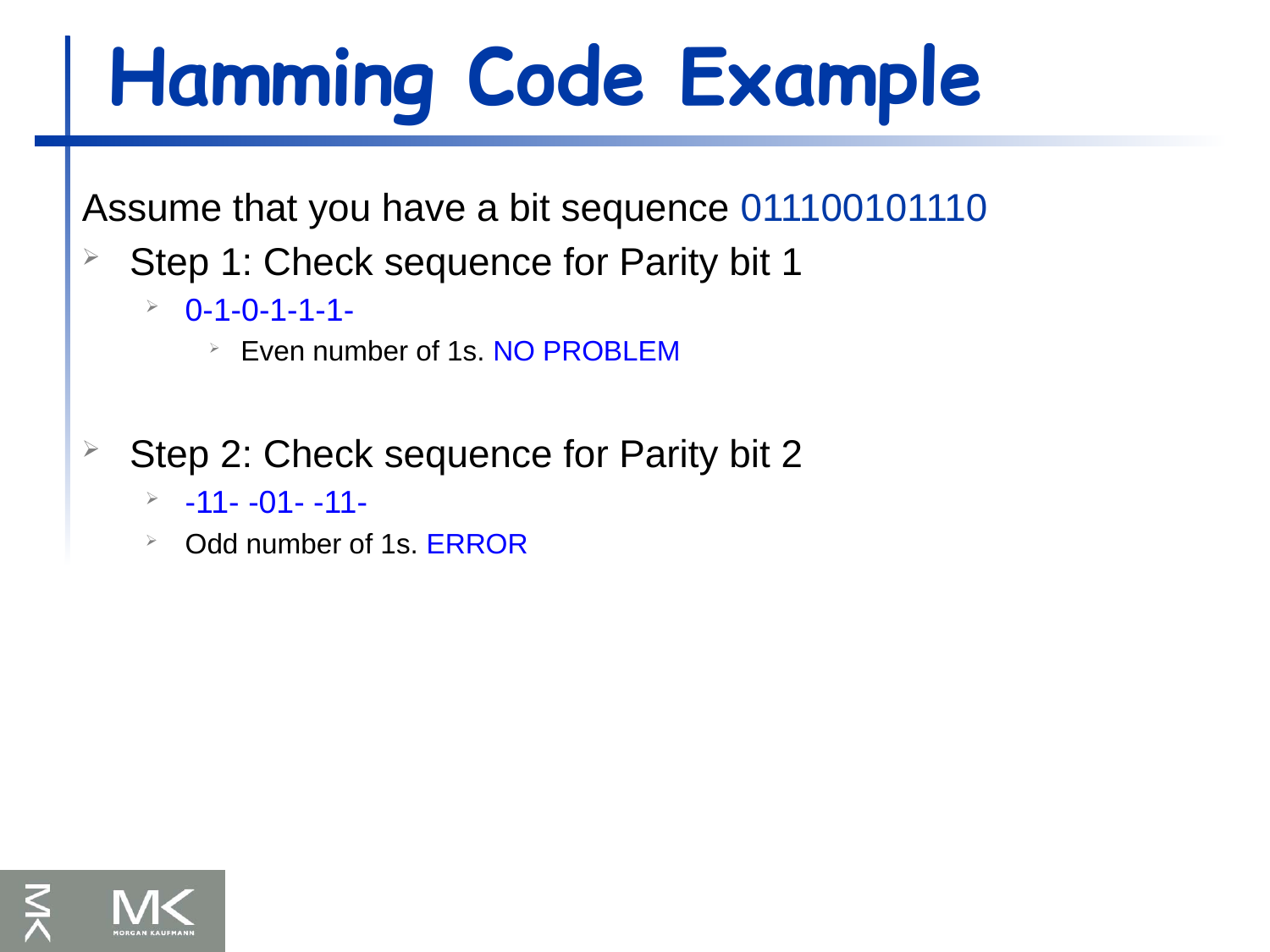

# Hamming Code Example
Assume that you have a bit sequence 011100101110
Step 1: Check sequence for Parity bit 1
0-1-0-1-1-1-
Even number of 1s. NO PROBLEM

Step 2: Check sequence for Parity bit 2
-11- -01- -11-
Odd number of 1s. ERROR